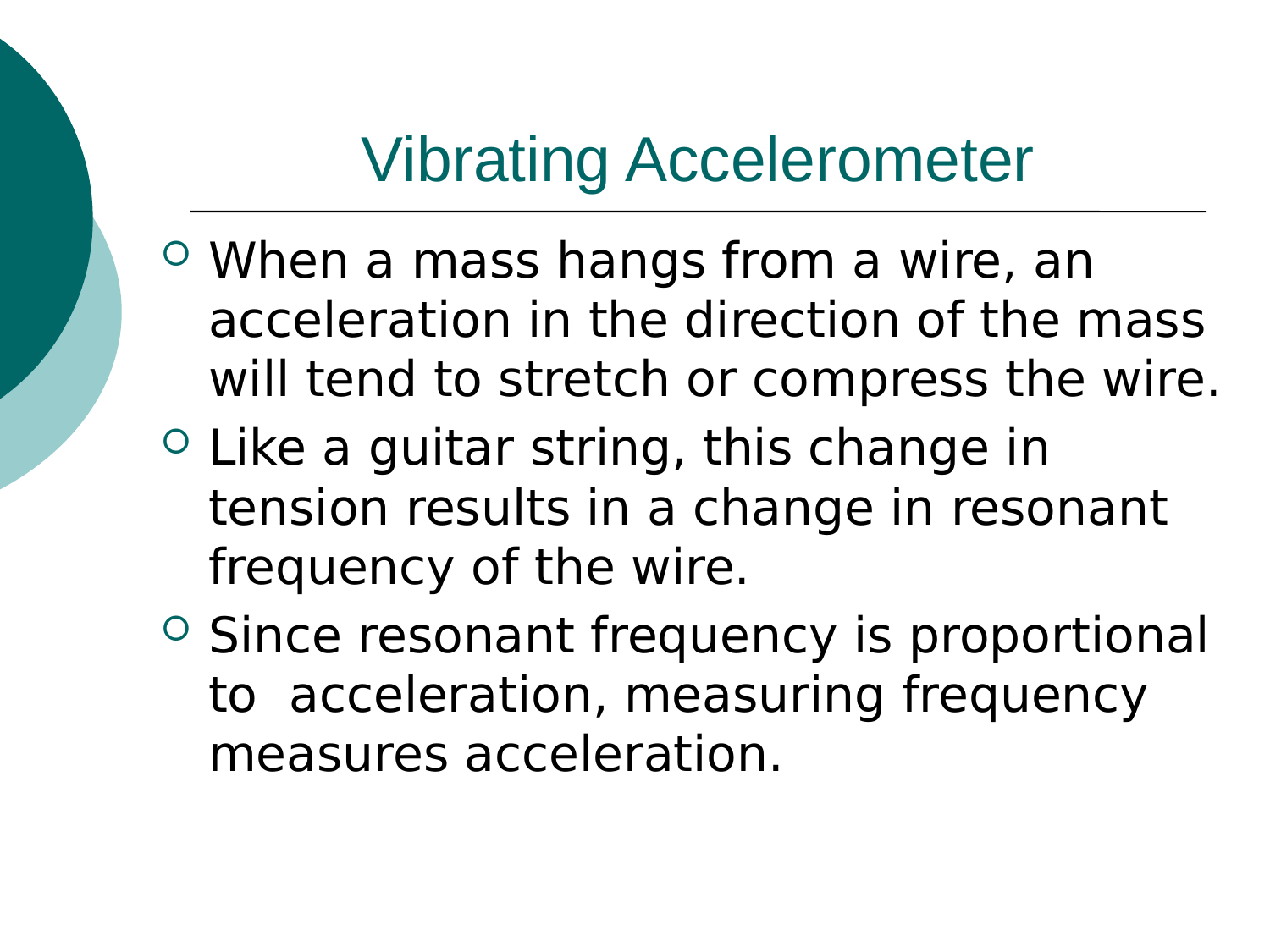

# Vibrating Accelerometer
When a mass hangs from a wire, an acceleration in the direction of the mass will tend to stretch or compress the wire.
Like a guitar string, this change in tension results in a change in resonant frequency of the wire.
Since resonant frequency is proportional to  acceleration, measuring frequency measures acceleration.